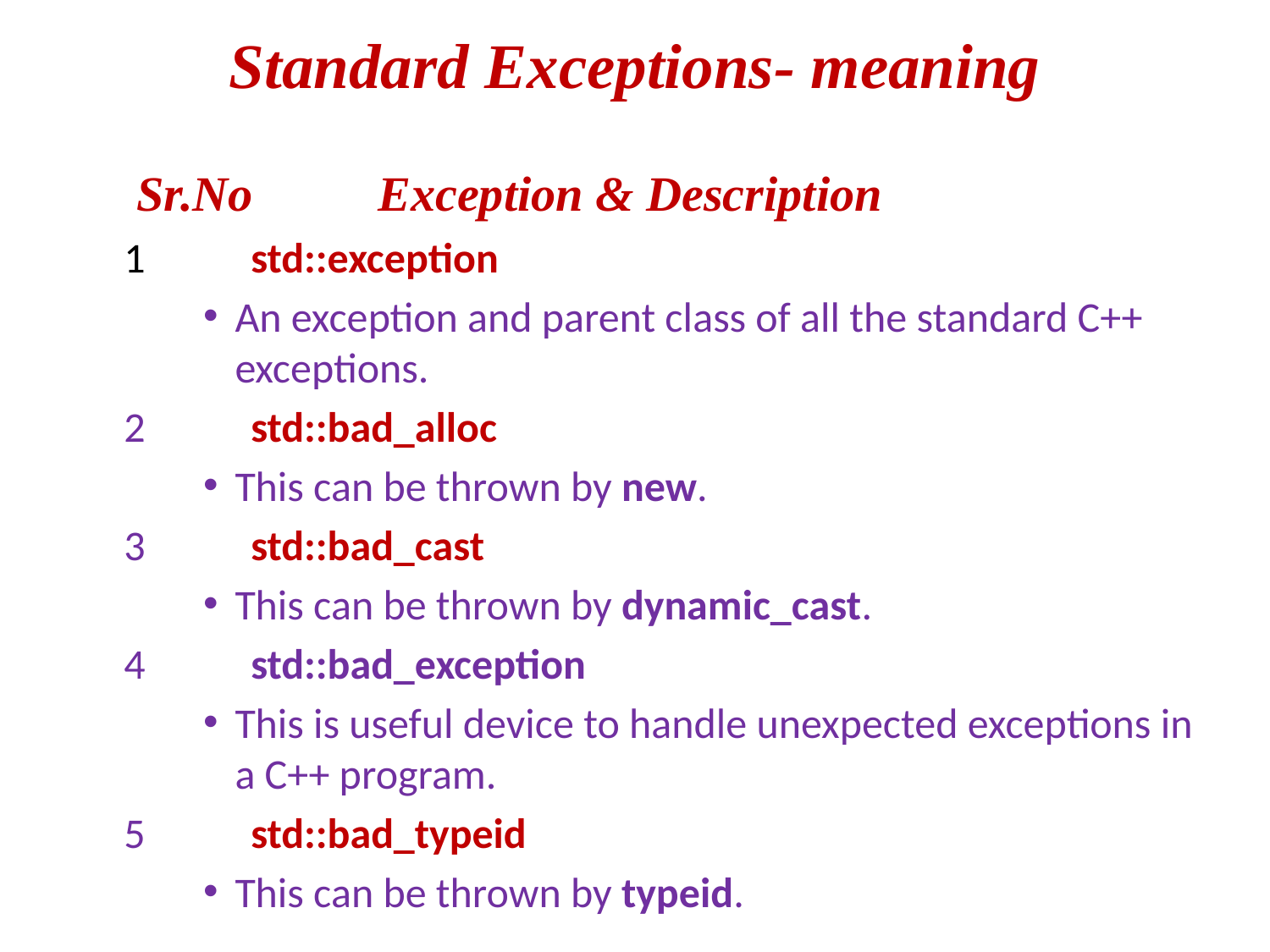

# Standard Exceptions- meaning
	 Sr.No	Exception & Description
	1	std::exception
An exception and parent class of all the standard C++ exceptions.
	2	std::bad_alloc
This can be thrown by new.
	3	std::bad_cast
This can be thrown by dynamic_cast.
	4	std::bad_exception
This is useful device to handle unexpected exceptions in a C++ program.
	5	std::bad_typeid
This can be thrown by typeid.